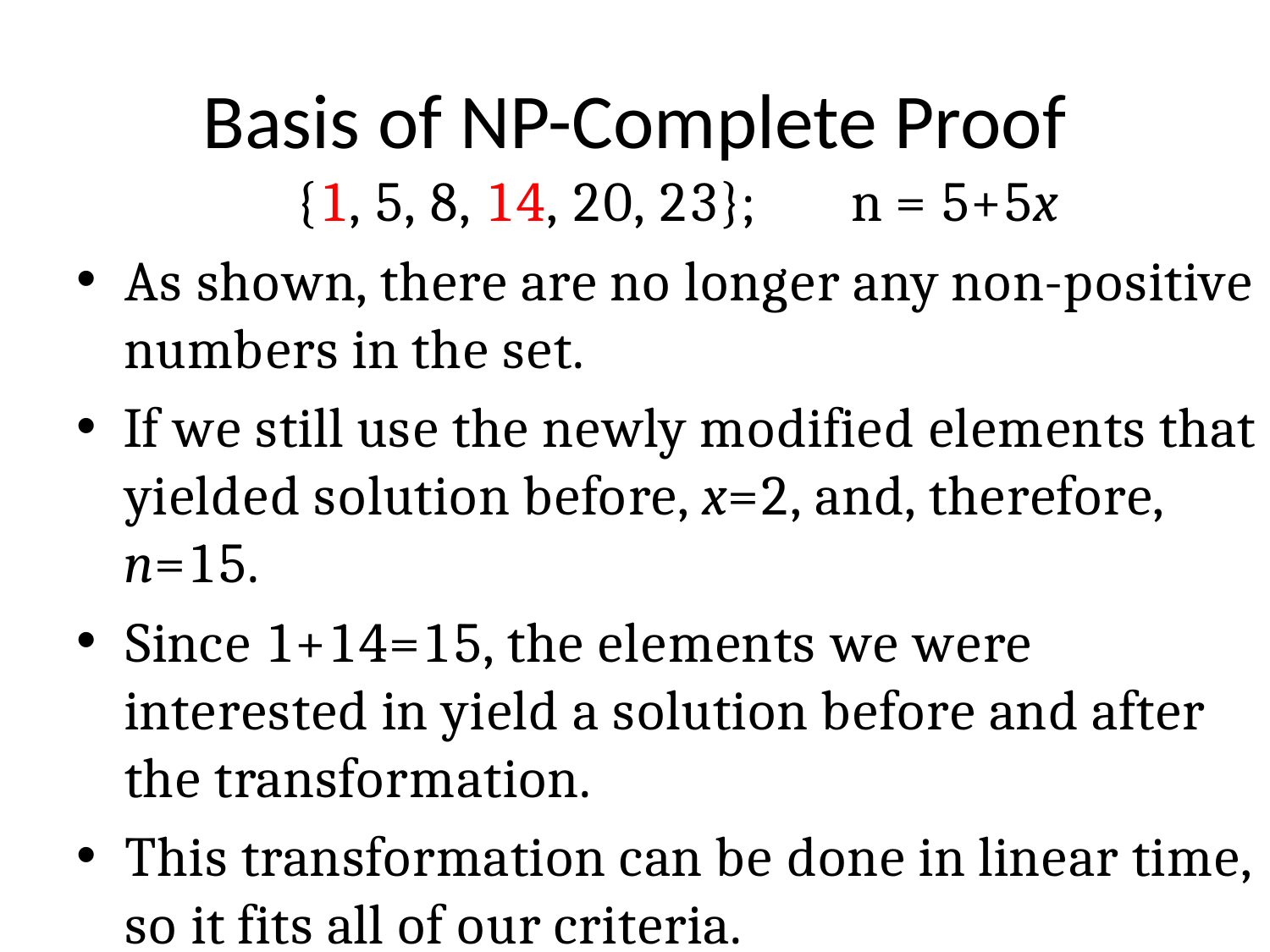

# Basis of NP-Complete Proof
{1, 5, 8, 14, 20, 23};	n = 5+5x
As shown, there are no longer any non-positive numbers in the set.
If we still use the newly modified elements that yielded solution before, x=2, and, therefore, n=15.
Since 1+14=15, the elements we were interested in yield a solution before and after the transformation.
This transformation can be done in linear time, so it fits all of our criteria.